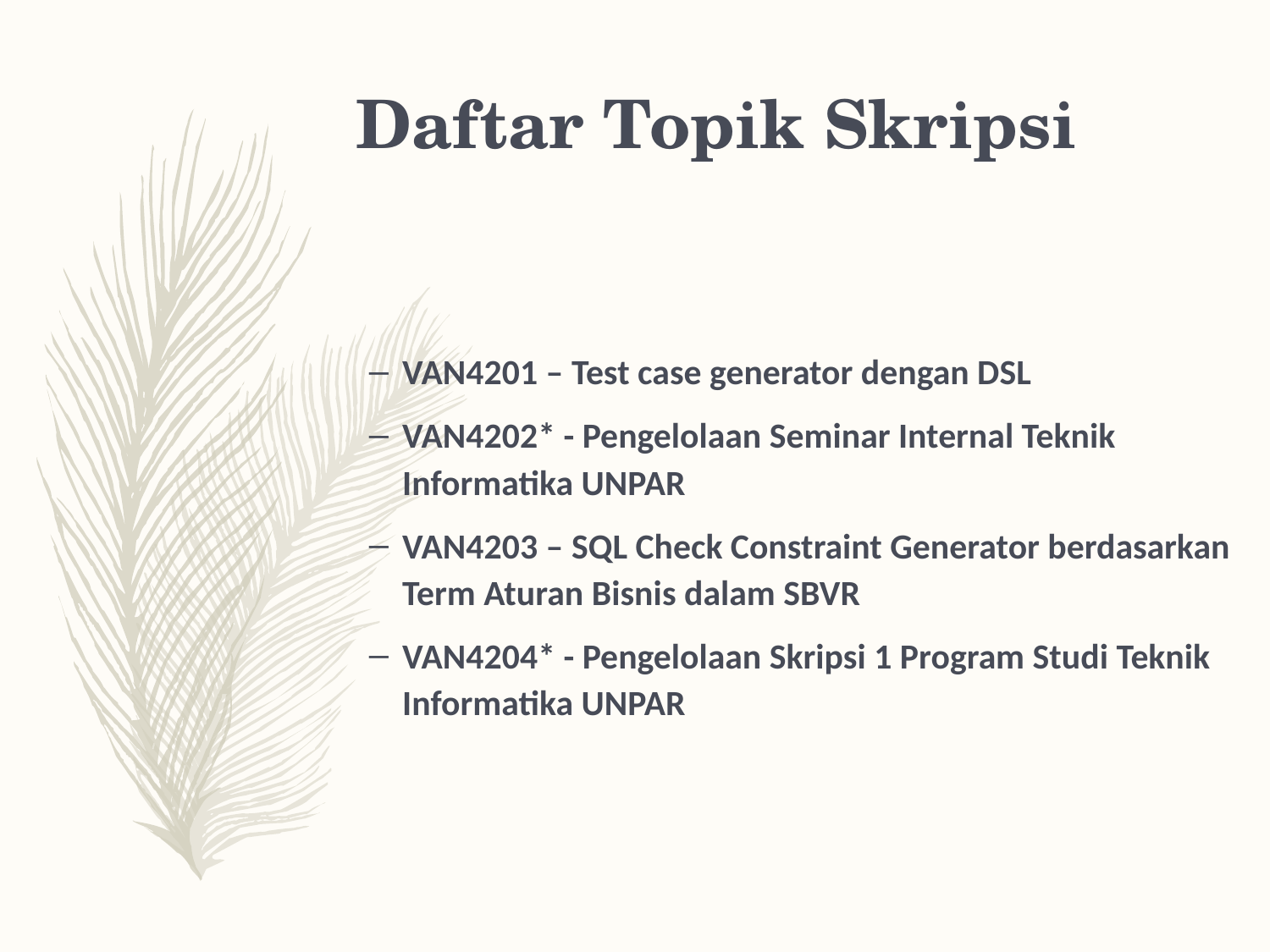

Daftar Topik Skripsi
VAN4201 – Test case generator dengan DSL
VAN4202* - Pengelolaan Seminar Internal Teknik Informatika UNPAR
VAN4203 – SQL Check Constraint Generator berdasarkan Term Aturan Bisnis dalam SBVR
VAN4204* - Pengelolaan Skripsi 1 Program Studi Teknik Informatika UNPAR